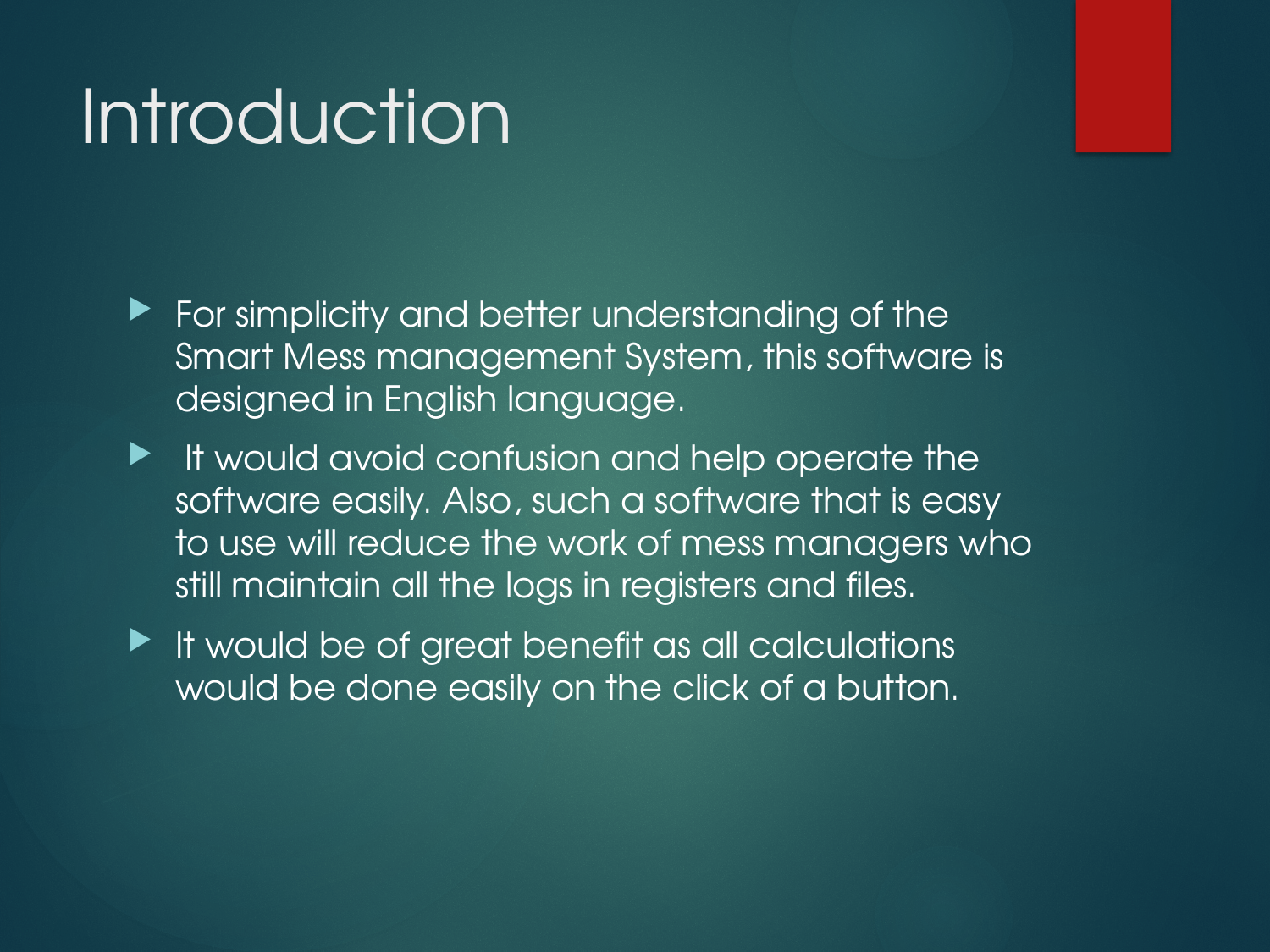

# Introduction
For simplicity and better understanding of the Smart Mess management System, this software is designed in English language.
 It would avoid confusion and help operate the software easily. Also, such a software that is easy to use will reduce the work of mess managers who still maintain all the logs in registers and files.
It would be of great benefit as all calculations would be done easily on the click of a button.